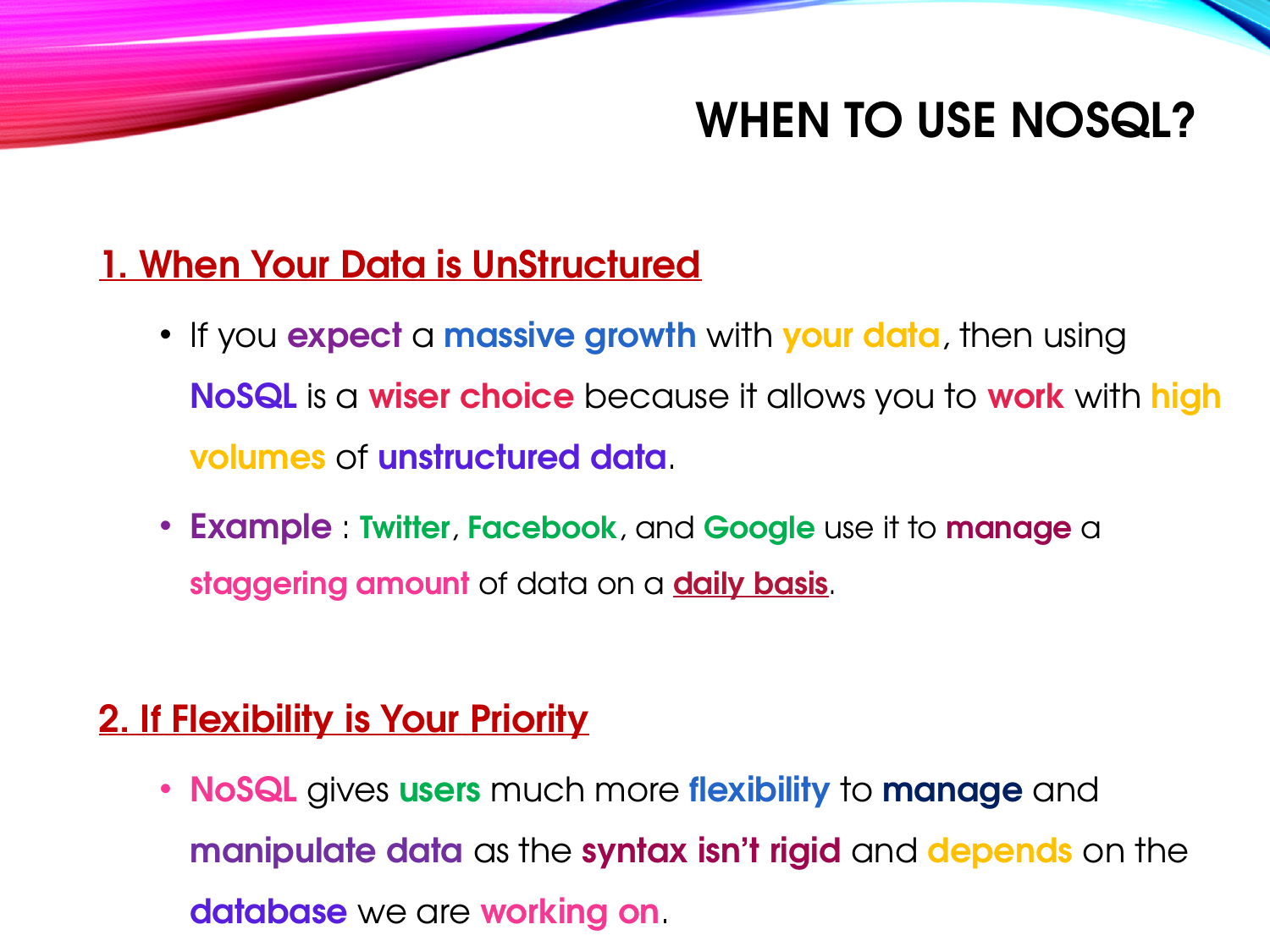

# When to use nosql?
1. When Your Data is UnStructured
If you expect a massive growth with your data, then using NoSQL is a wiser choice because it allows you to work with high volumes of unstructured data.
Example : Twitter, Facebook, and Google use it to manage a staggering amount of data on a daily basis.

2. If Flexibility is Your Priority
NoSQL gives users much more flexibility to manage and manipulate data as the syntax isn’t rigid and depends on the database we are working on.